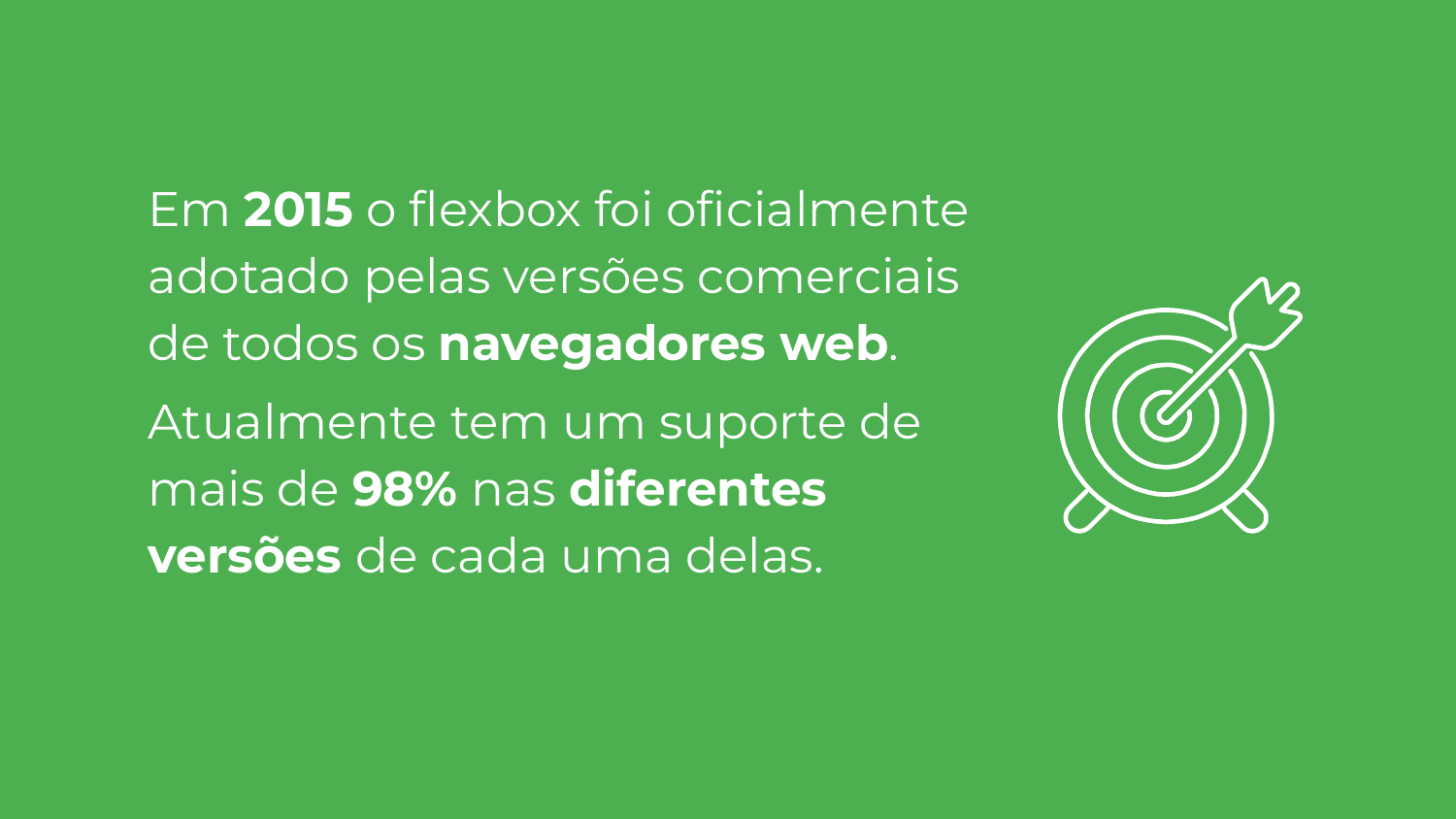

Em 2015 o flexbox foi oficialmente adotado pelas versões comerciais de todos os navegadores web.
Atualmente tem um suporte de mais de 98% nas diferentes versões de cada uma delas.